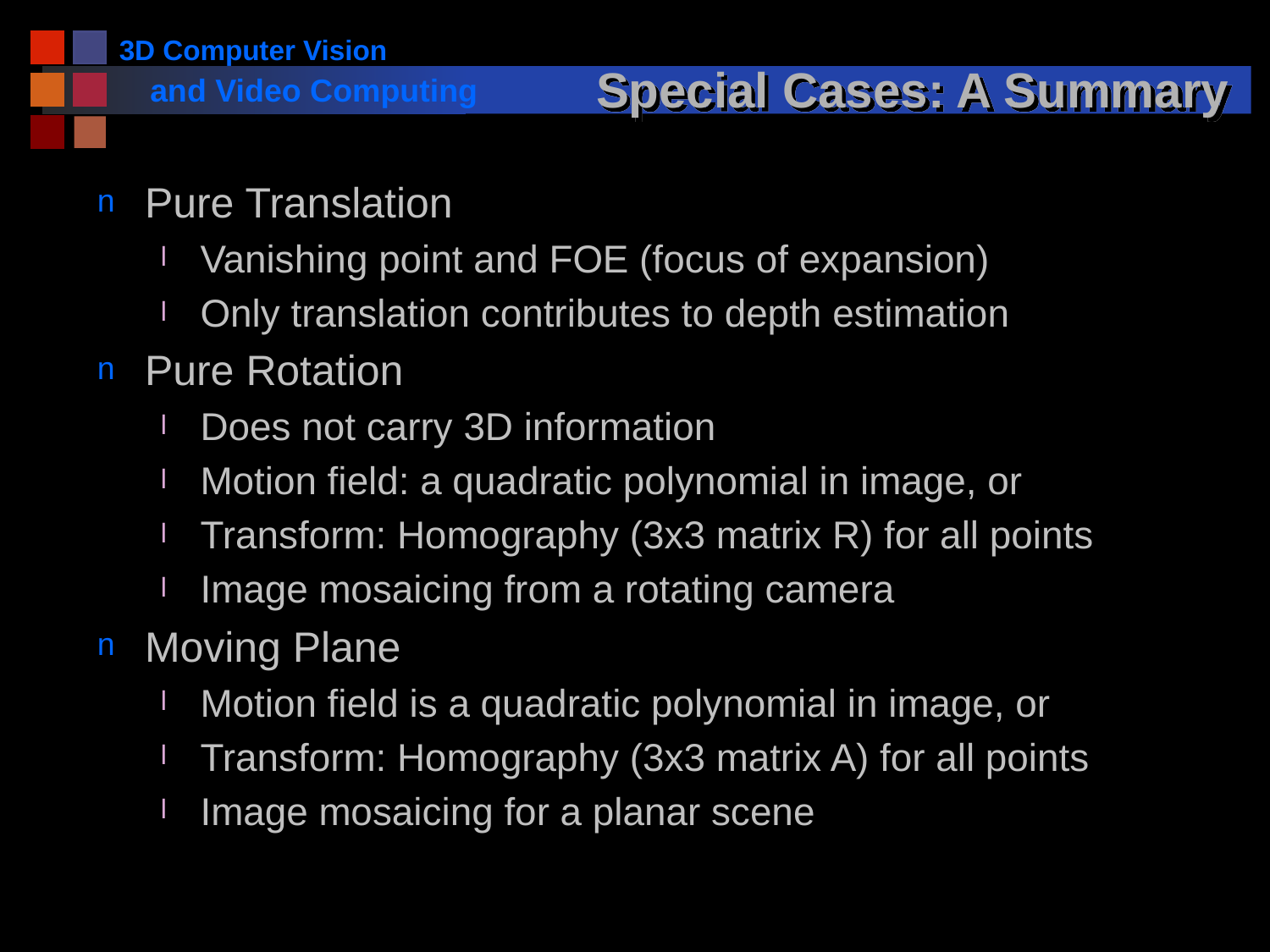

# Special Cases: A Summary
Pure Translation
Vanishing point and FOE (focus of expansion)
Only translation contributes to depth estimation
Pure Rotation
Does not carry 3D information
Motion field: a quadratic polynomial in image, or
Transform: Homography (3x3 matrix R) for all points
Image mosaicing from a rotating camera
Moving Plane
Motion field is a quadratic polynomial in image, or
Transform: Homography (3x3 matrix A) for all points
Image mosaicing for a planar scene